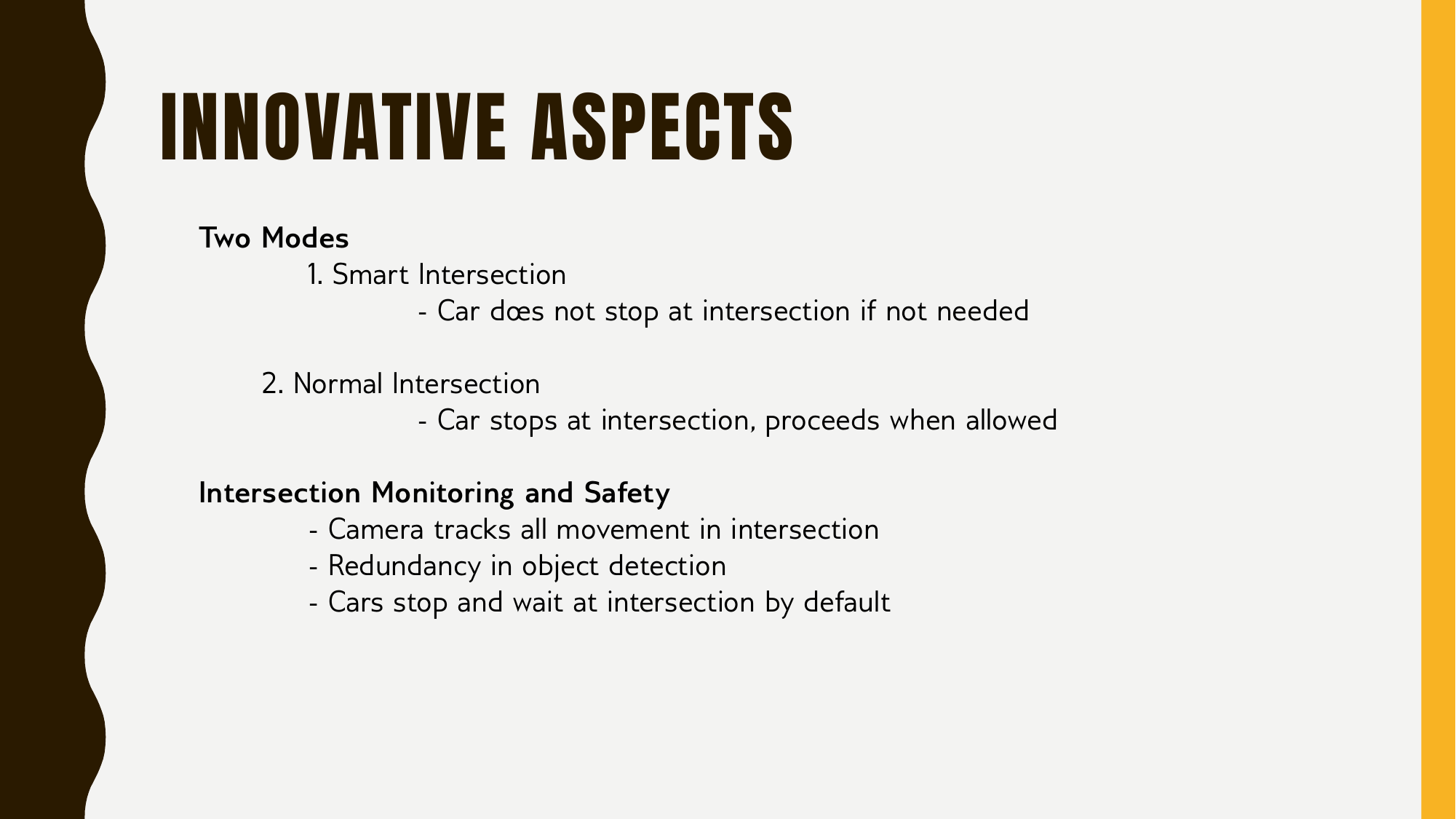

# INNOVATIVE ASPECTS
Two Modes
	1. Smart Intersection
		- Car does not stop at intersection if not needed
       2. Normal Intersection
		- Car stops at intersection, proceeds when allowed

Intersection Monitoring and Safety
	- Camera tracks all movement in intersection
	- Redundancy in object detection
	- Cars stop and wait at intersection by default